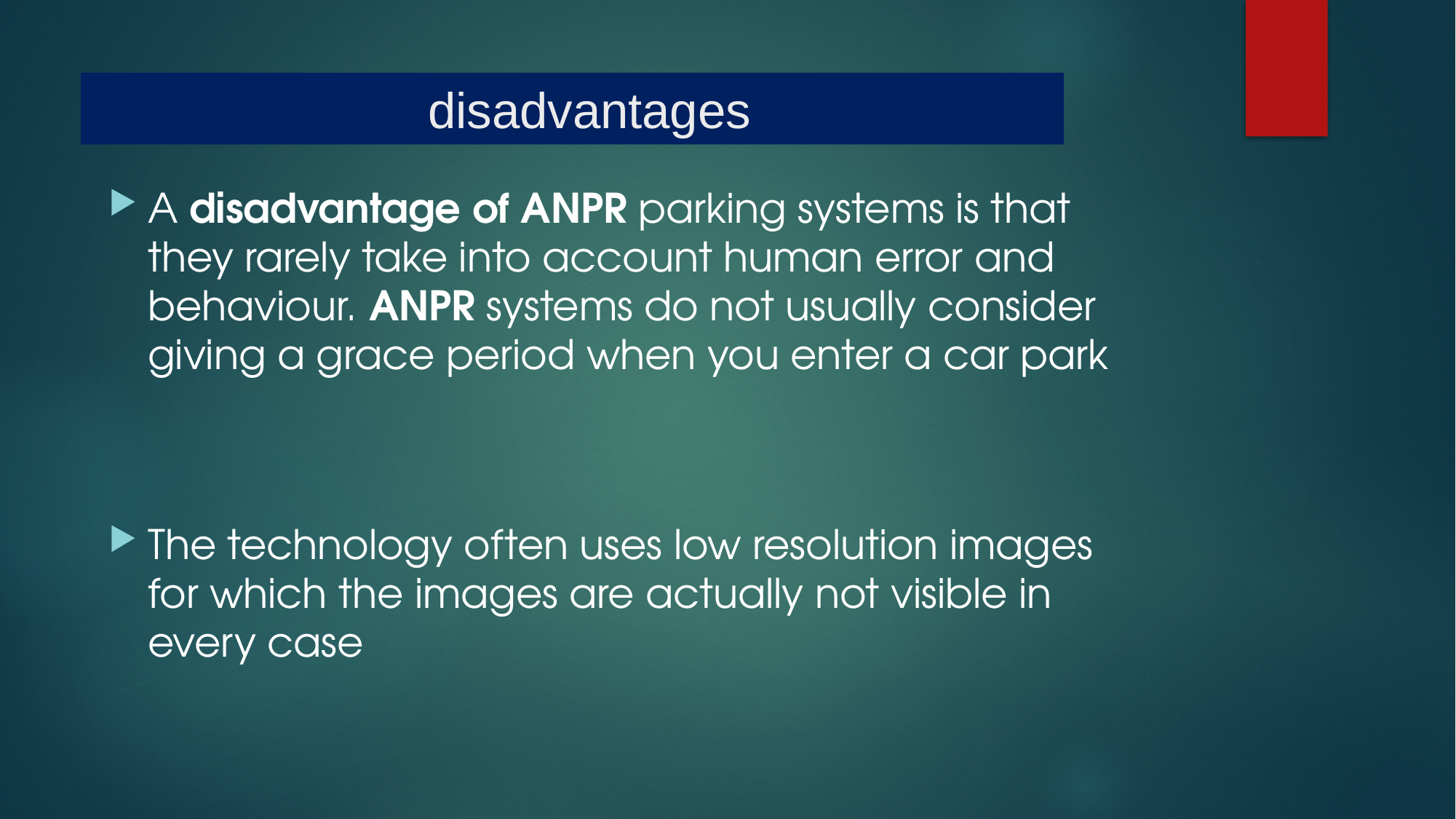

# disadvantages
A disadvantage of ANPR parking systems is that they rarely take into account human error and behaviour. ANPR systems do not usually consider giving a grace period when you enter a car park

The technology often uses low resolution images for which the images are actually not visible in every case